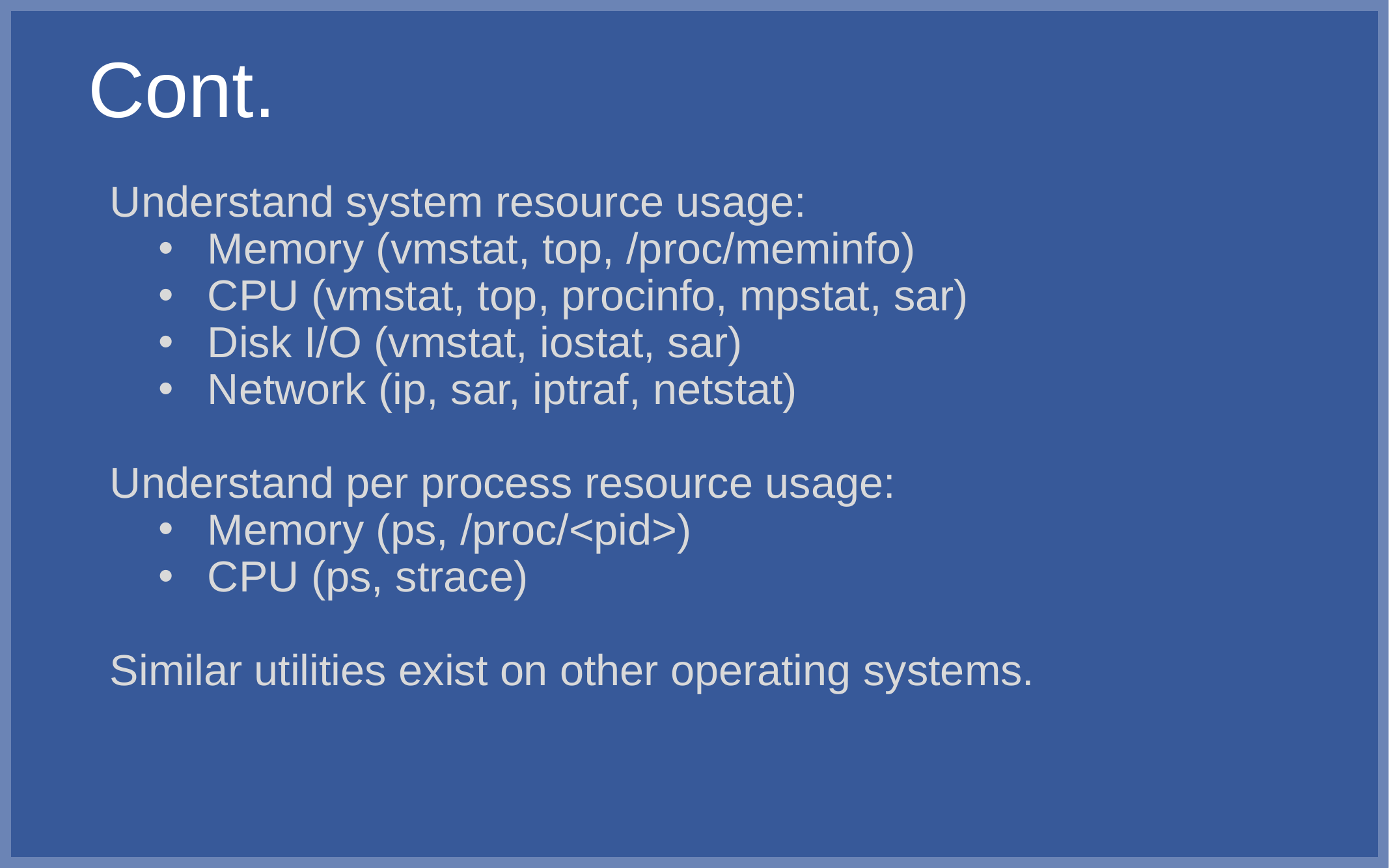

# Cont.
Understand system resource usage:
Memory (vmstat, top, /proc/meminfo)
CPU (vmstat, top, procinfo, mpstat, sar)
Disk I/O (vmstat, iostat, sar)
Network (ip, sar, iptraf, netstat)

Understand per process resource usage:
Memory (ps, /proc/<pid>)
CPU (ps, strace)

Similar utilities exist on other operating systems.